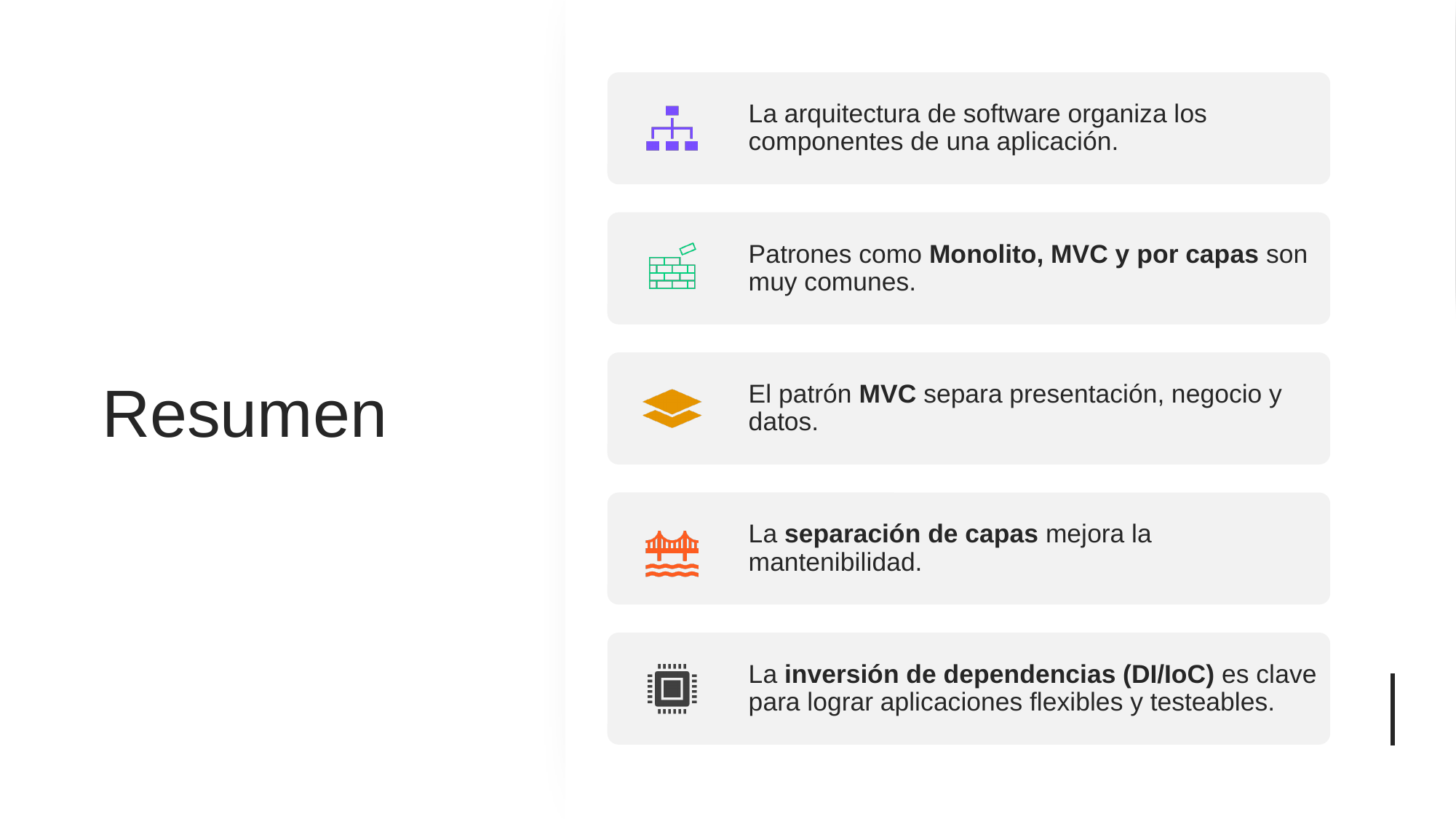

La arquitectura de software organiza los componentes de una aplicación.
Patrones como Monolito, MVC y por capas son muy comunes.
El patrón MVC separa presentación, negocio y datos.
La separación de capas mejora la mantenibilidad.
La inversión de dependencias (DI/IoC) es clave para lograr aplicaciones flexibles y testeables.
# Resumen